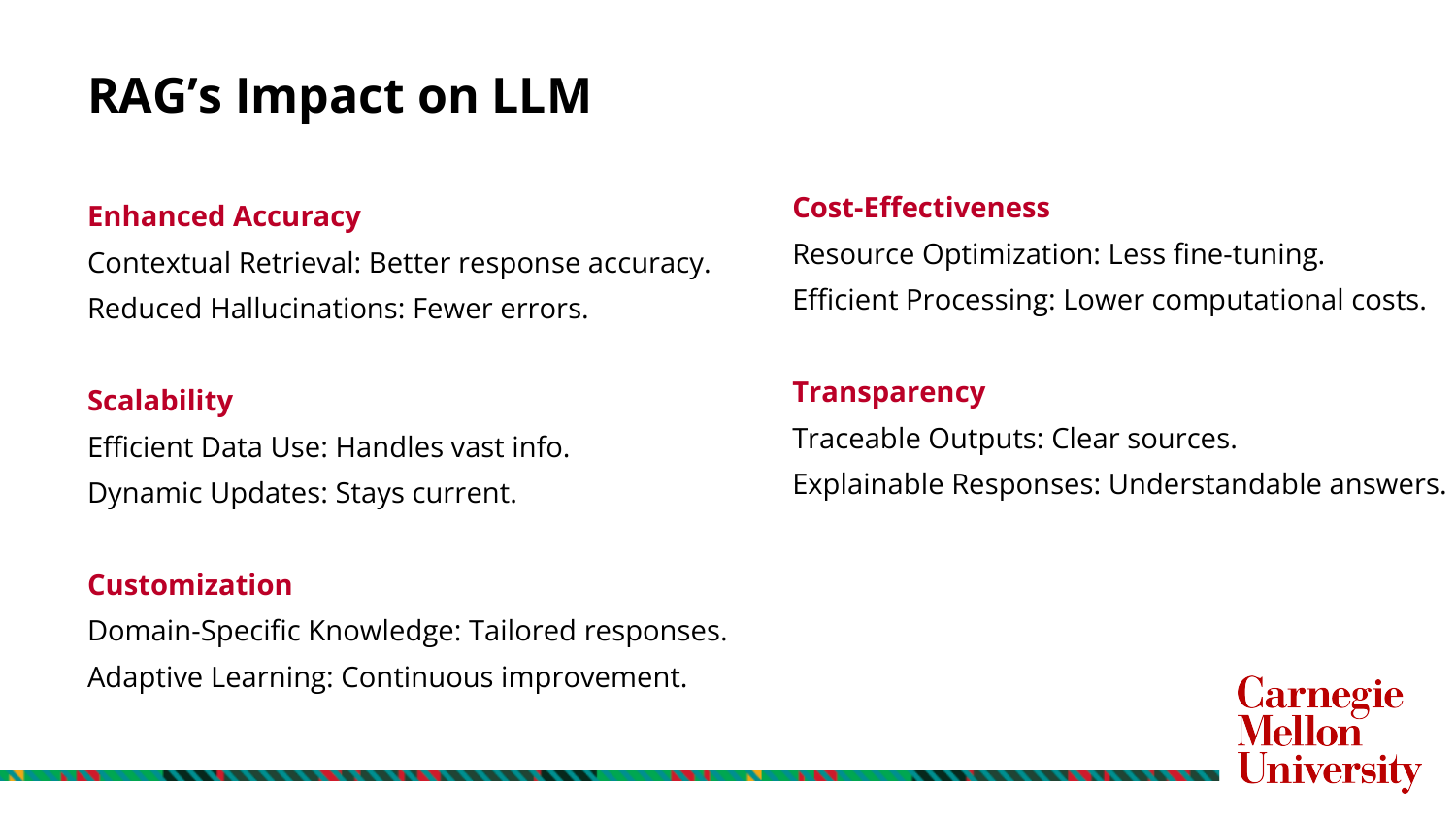

# RAG’s Impact on LLM
Cost-Effectiveness
Resource Optimization: Less fine-tuning.
Efficient Processing: Lower computational costs.

Transparency
Traceable Outputs: Clear sources.
Explainable Responses: Understandable answers.

Enhanced Accuracy
Contextual Retrieval: Better response accuracy.
Reduced Hallucinations: Fewer errors.

Scalability
Efficient Data Use: Handles vast info.
Dynamic Updates: Stays current.

Customization
Domain-Specific Knowledge: Tailored responses.
Adaptive Learning: Continuous improvement.